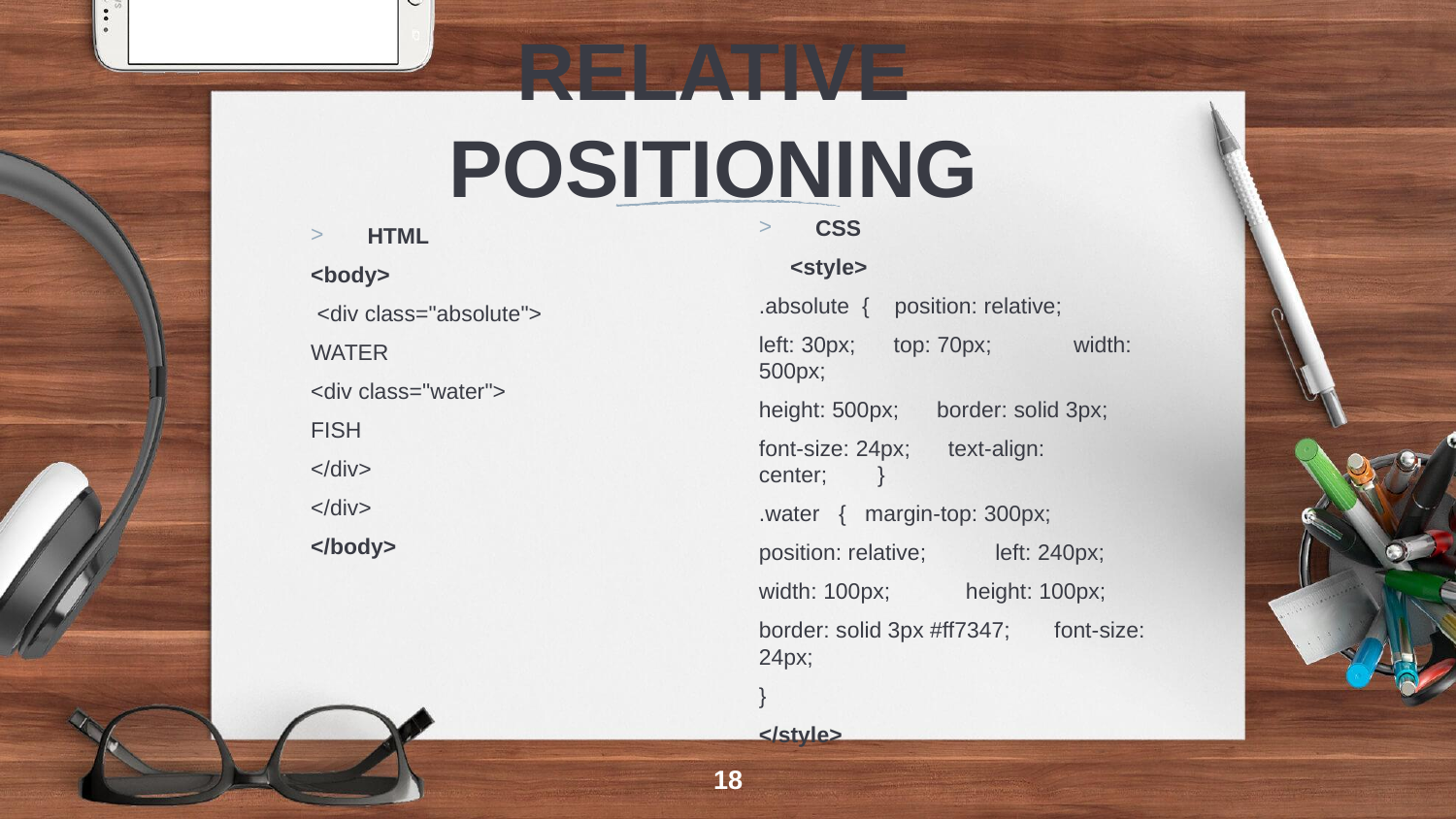

# RELATIVE POSITIONING
CSS
     <style>
.absolute  {    position: relative;
left: 30px;      top: 70px;             width: 500px;
height: 500px;      border: solid 3px;
font-size: 24px;      text-align: center;        }
.water   {   margin-top: 300px;
position: relative;           left: 240px;
width: 100px;            height: 100px;
border: solid 3px #ff7347;       font-size: 24px;
}
</style>
HTML
<body>
 <div class="absolute">
WATER
<div class="water">
FISH
</div>
</div>
</body>
18